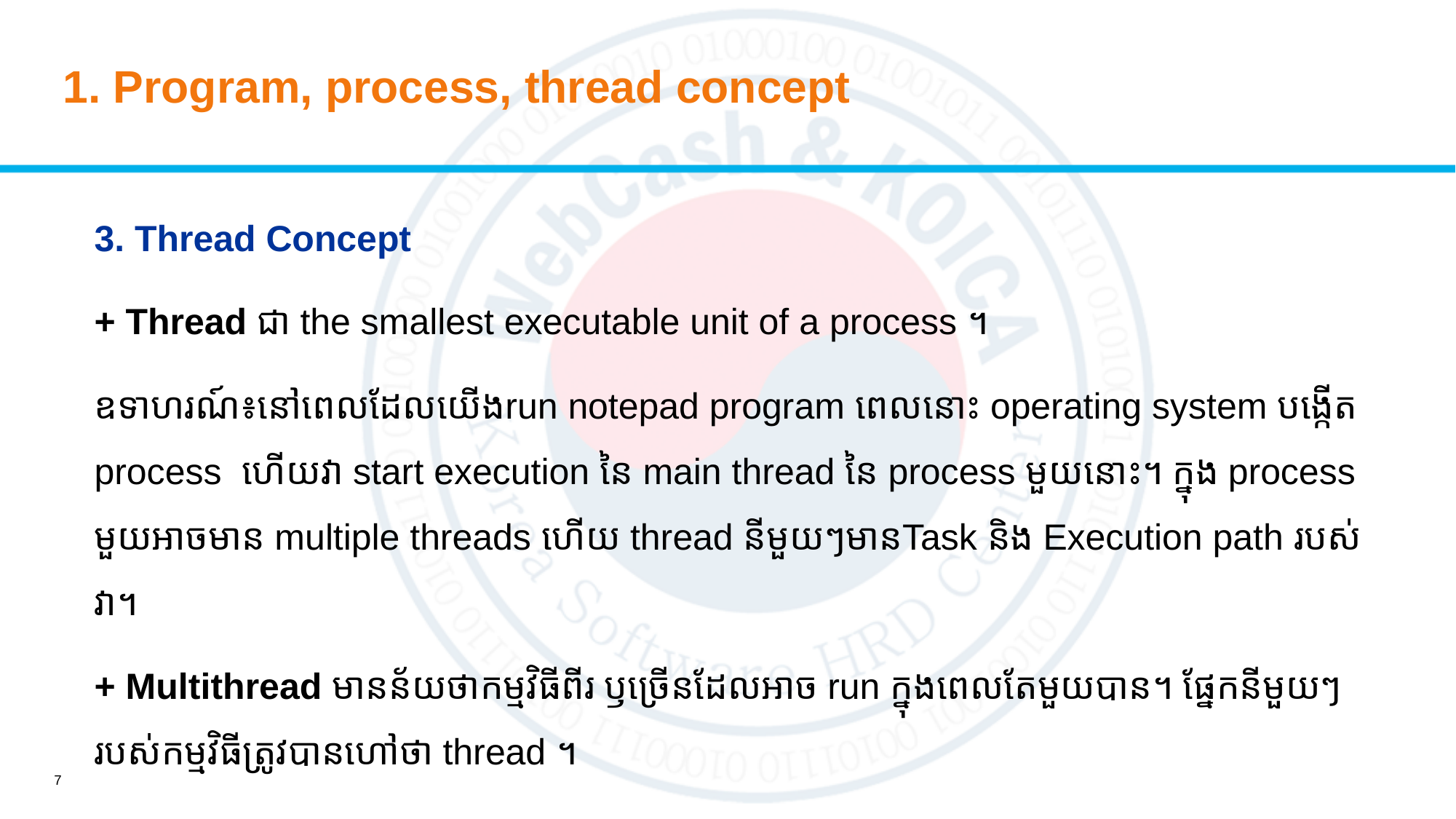

# 1. Program, process, thread concept
3. Thread Concept
+ Thread ជា the smallest executable unit of a process ។
ឧទាហរណ៍៖​នៅពេលដែលយើងrun notepad program ពេលនោះ​ operating system បង្កើត​ process  ហើយវា start execution នៃ main thread នៃ process មួយនោះ។ ក្នុង process មួយអាចមាន​ multiple threads ហើយ thread នីមួយៗមានTask និង Execution path របស់វា។
+ Multithread មានន័យថាកម្មវិធីពីរ ឫច្រើនដែលអាច run ក្នុងពេលតែមួយបាន។ ផ្នែកនីមួយៗរបស់កម្មវិធីត្រូវបានហៅថា thread ។

7